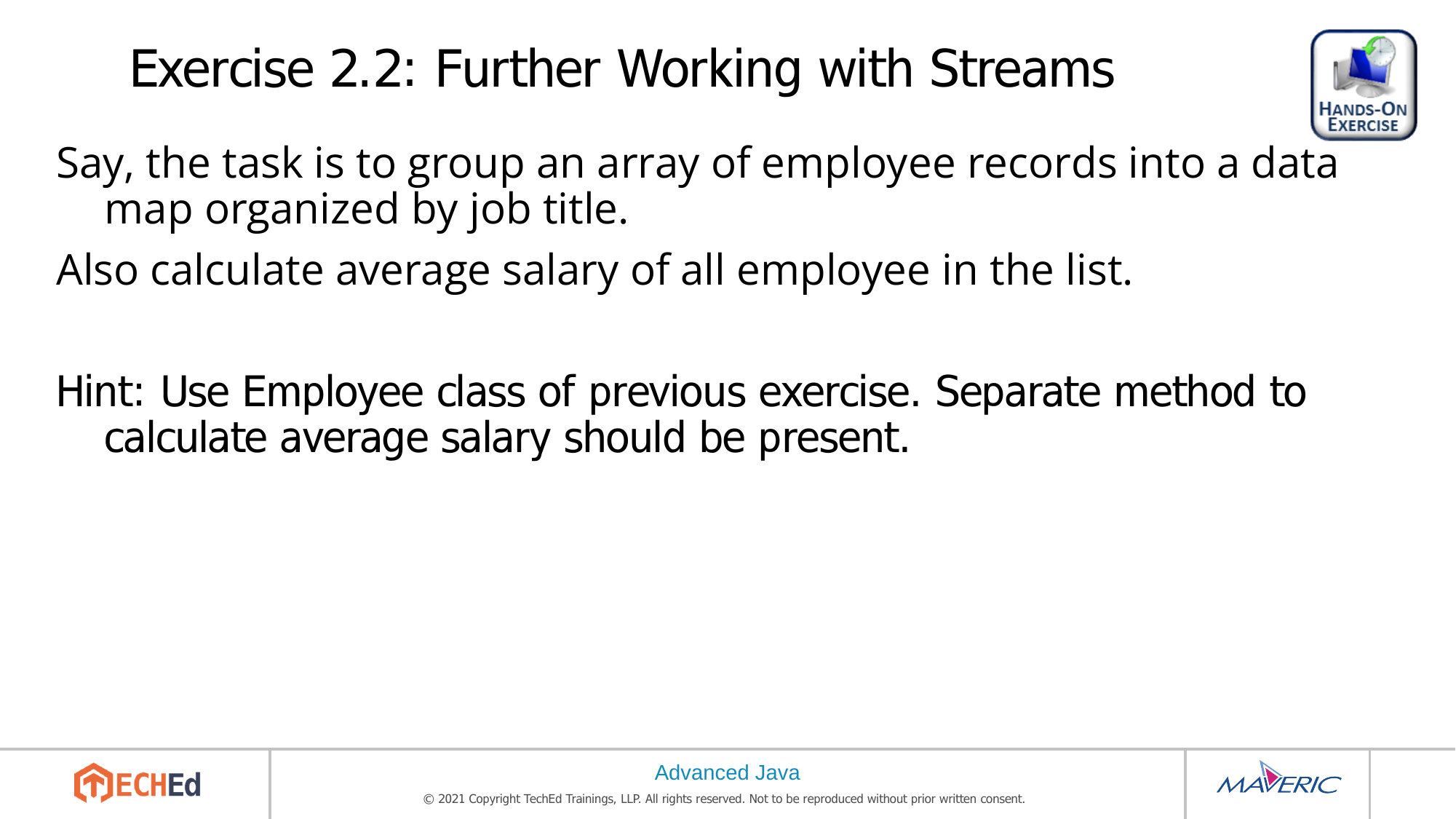

# Exercise 2.2: Further Working with Streams
Say, the task is to group an array of employee records into a data map organized by job title.
Also calculate average salary of all employee in the list.

Hint: Use Employee class of previous exercise. Separate method to calculate average salary should be present.